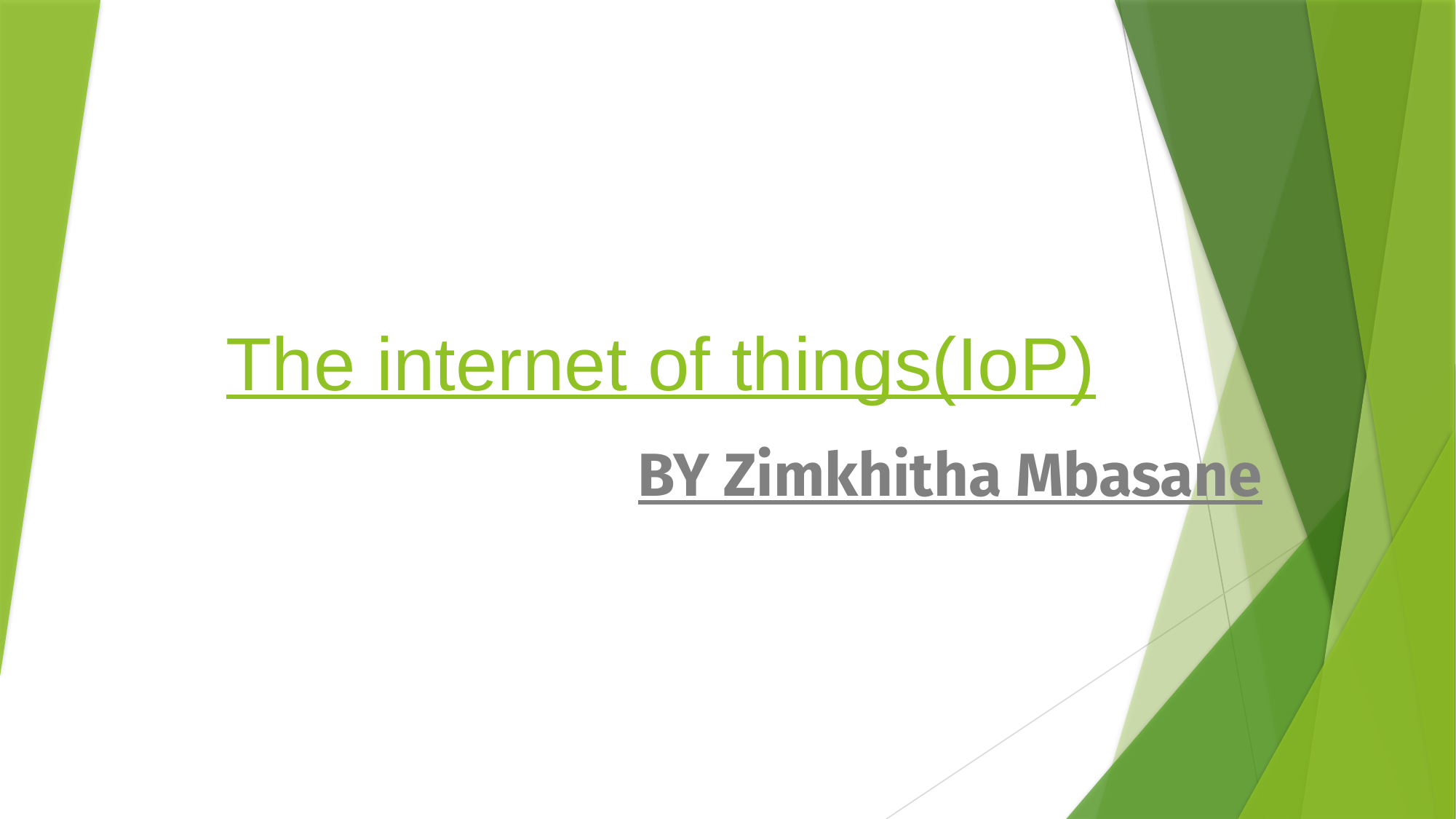

# The internet of things(IoP)
BY Zimkhitha Mbasane